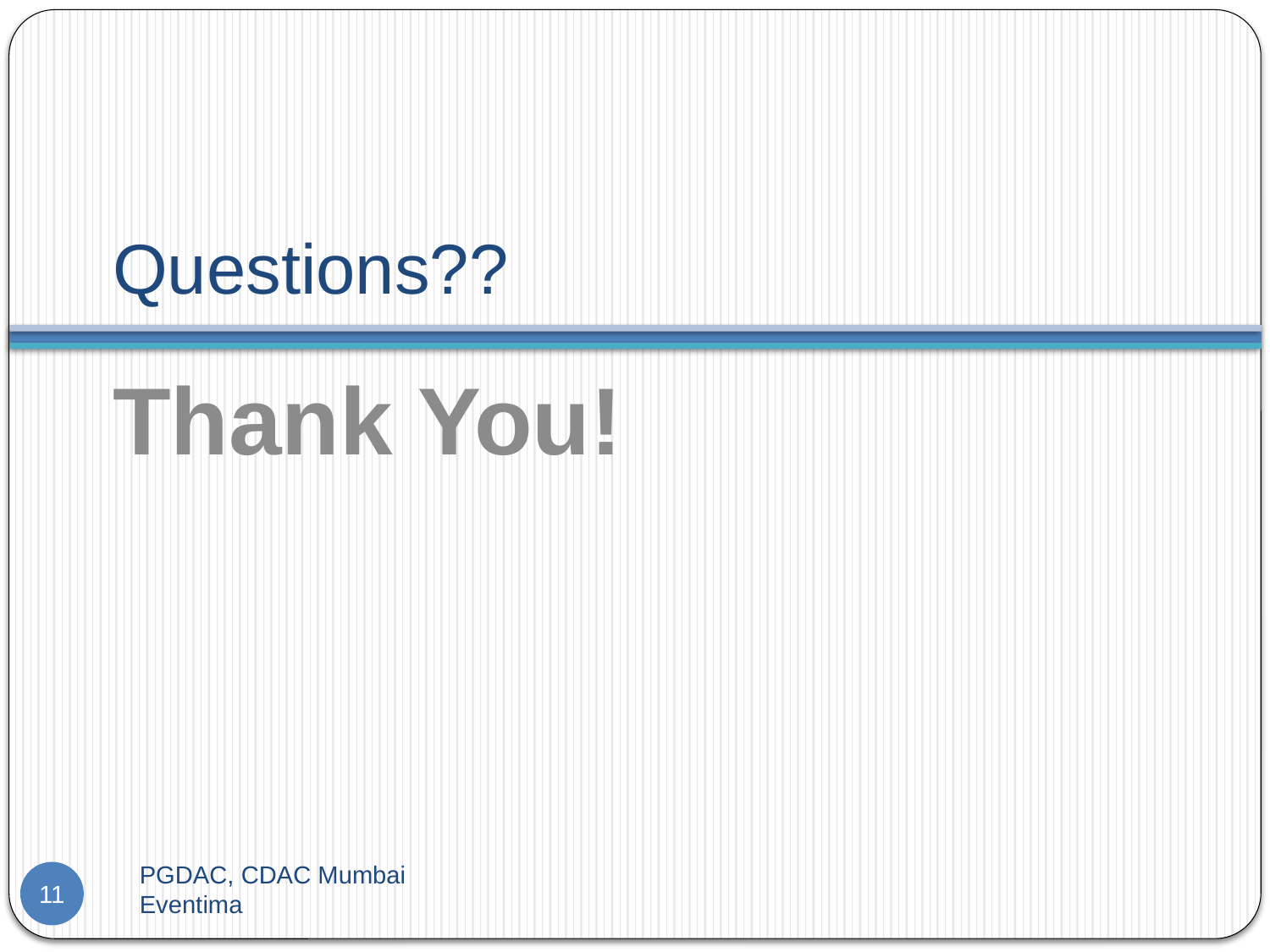

# Questions??
Thank You!
PGDAC, CDAC Mumbai 			 Eventima
11